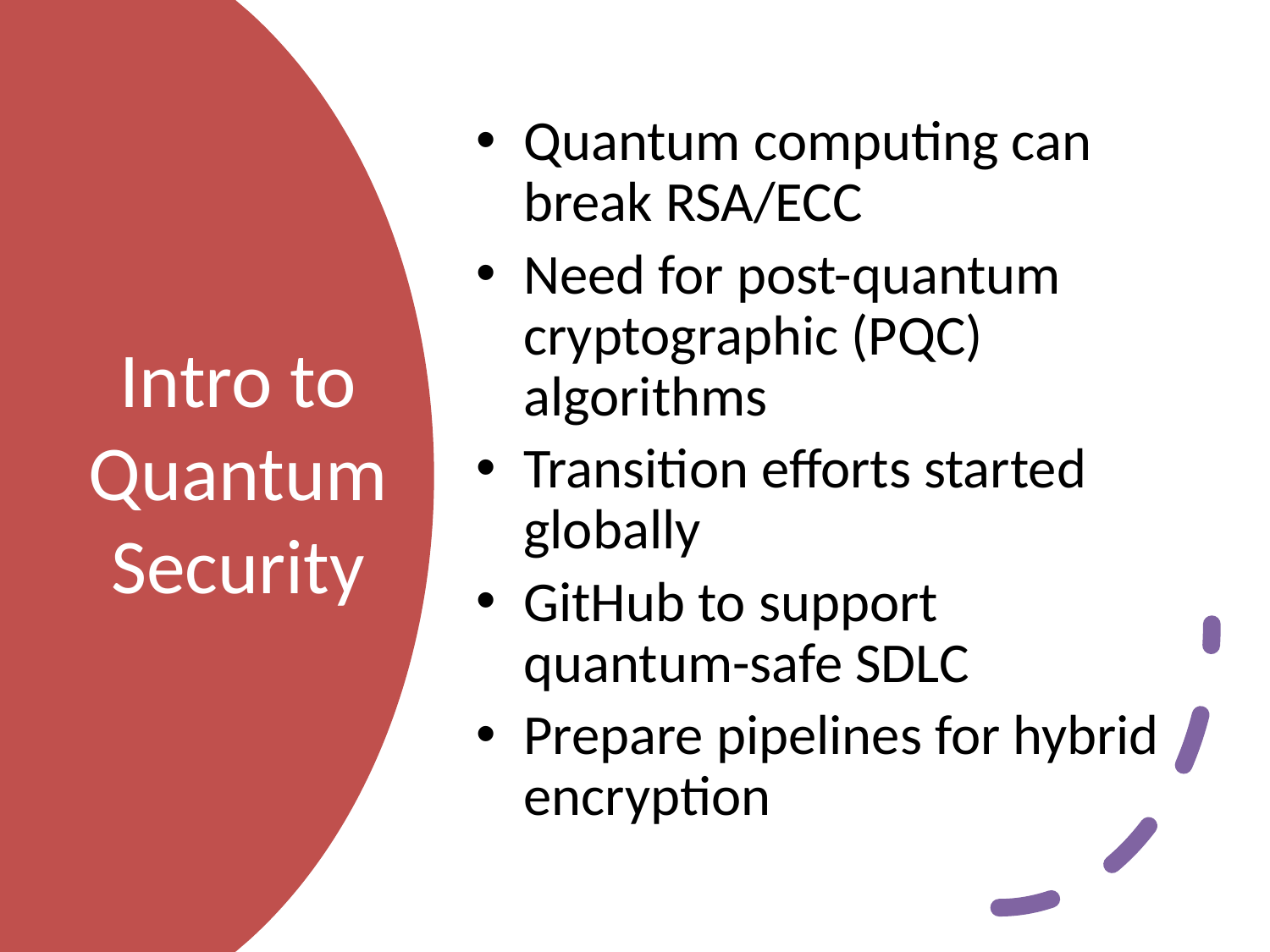

Quantum computing can break RSA/ECC
Need for post-quantum cryptographic (PQC) algorithms
Transition efforts started globally
GitHub to support quantum-safe SDLC
Prepare pipelines for hybrid encryption
# Intro to Quantum Security